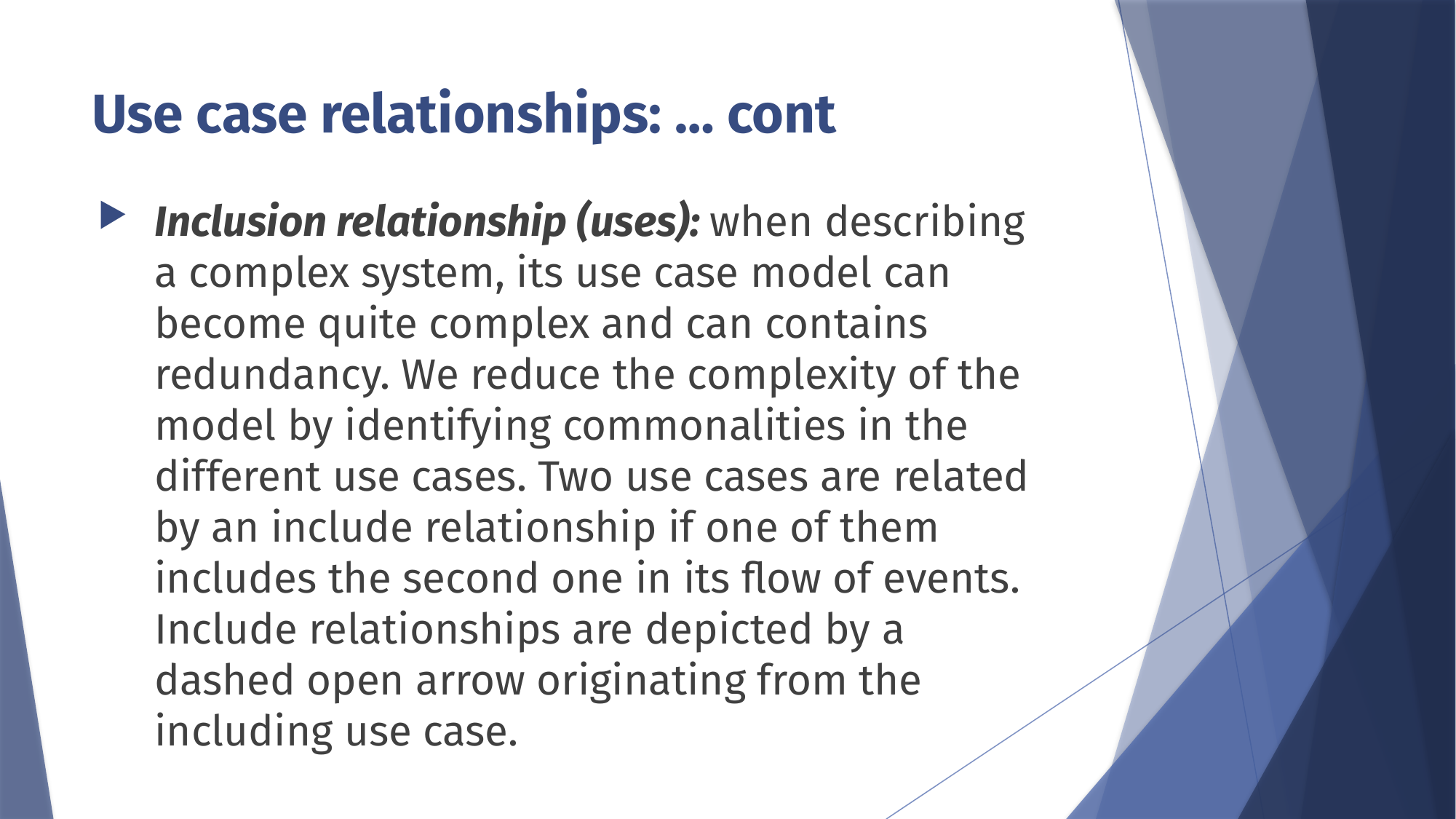

# Use case relationships: … cont
Inclusion relationship (uses): when describing a complex system, its use case model can become quite complex and can contains redundancy. We reduce the complexity of the model by identifying commonalities in the different use cases. Two use cases are related by an include relationship if one of them includes the second one in its flow of events. Include relationships are depicted by a dashed open arrow originating from the including use case.